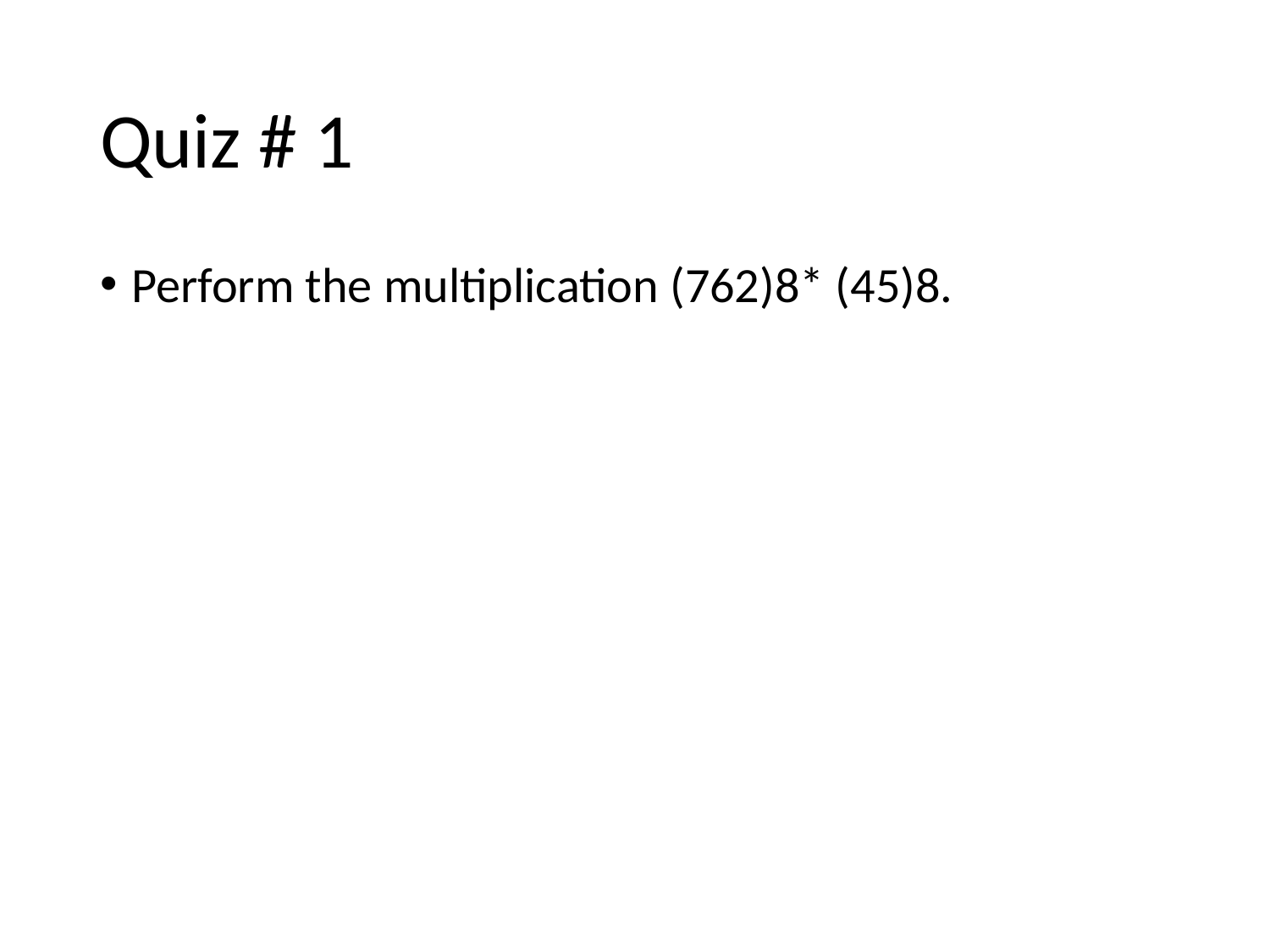

# Quiz # 1
Perform the multiplication (762)8* (45)8.